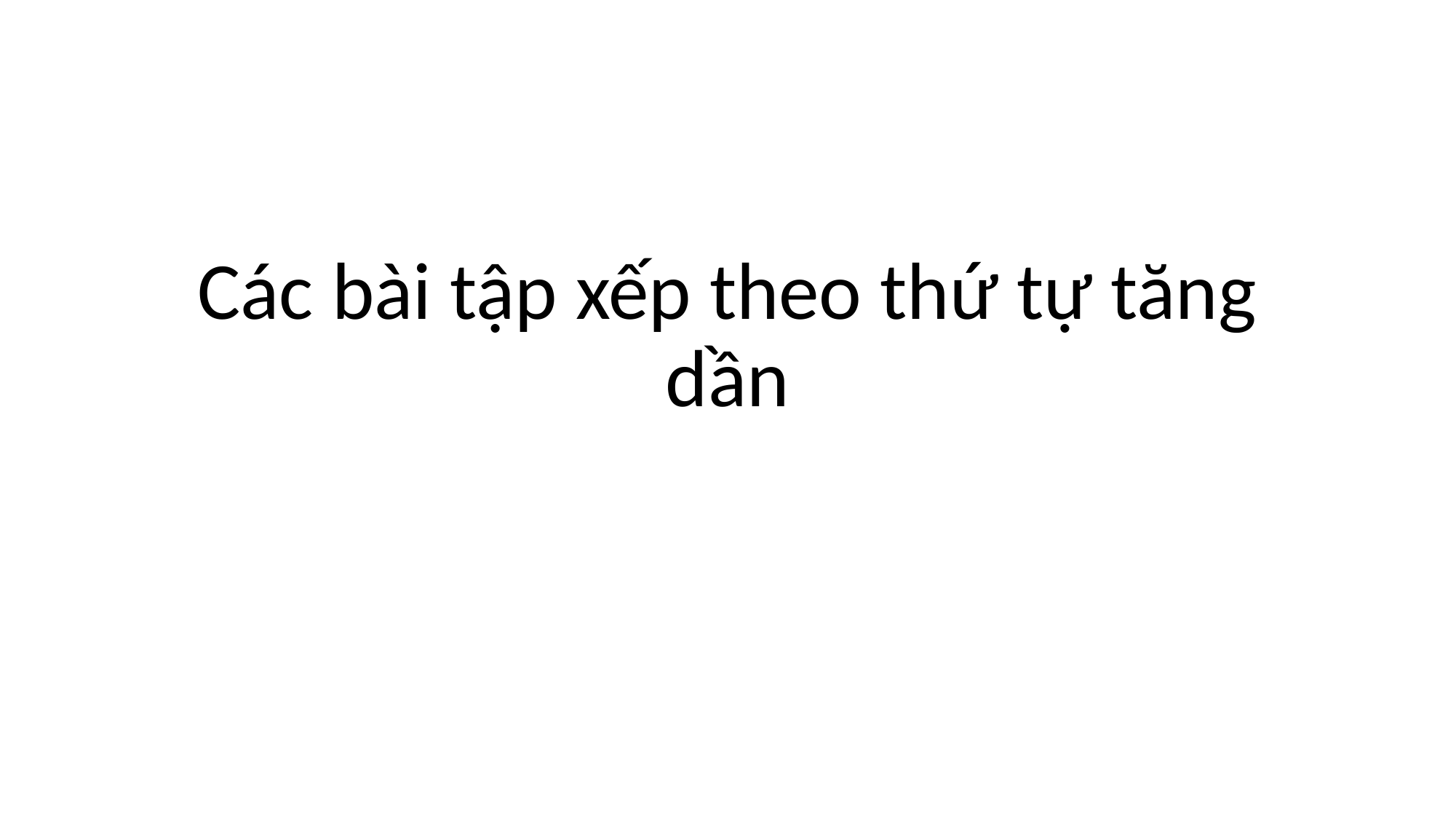

# Các bài tập xếp theo thứ tự tăng dần